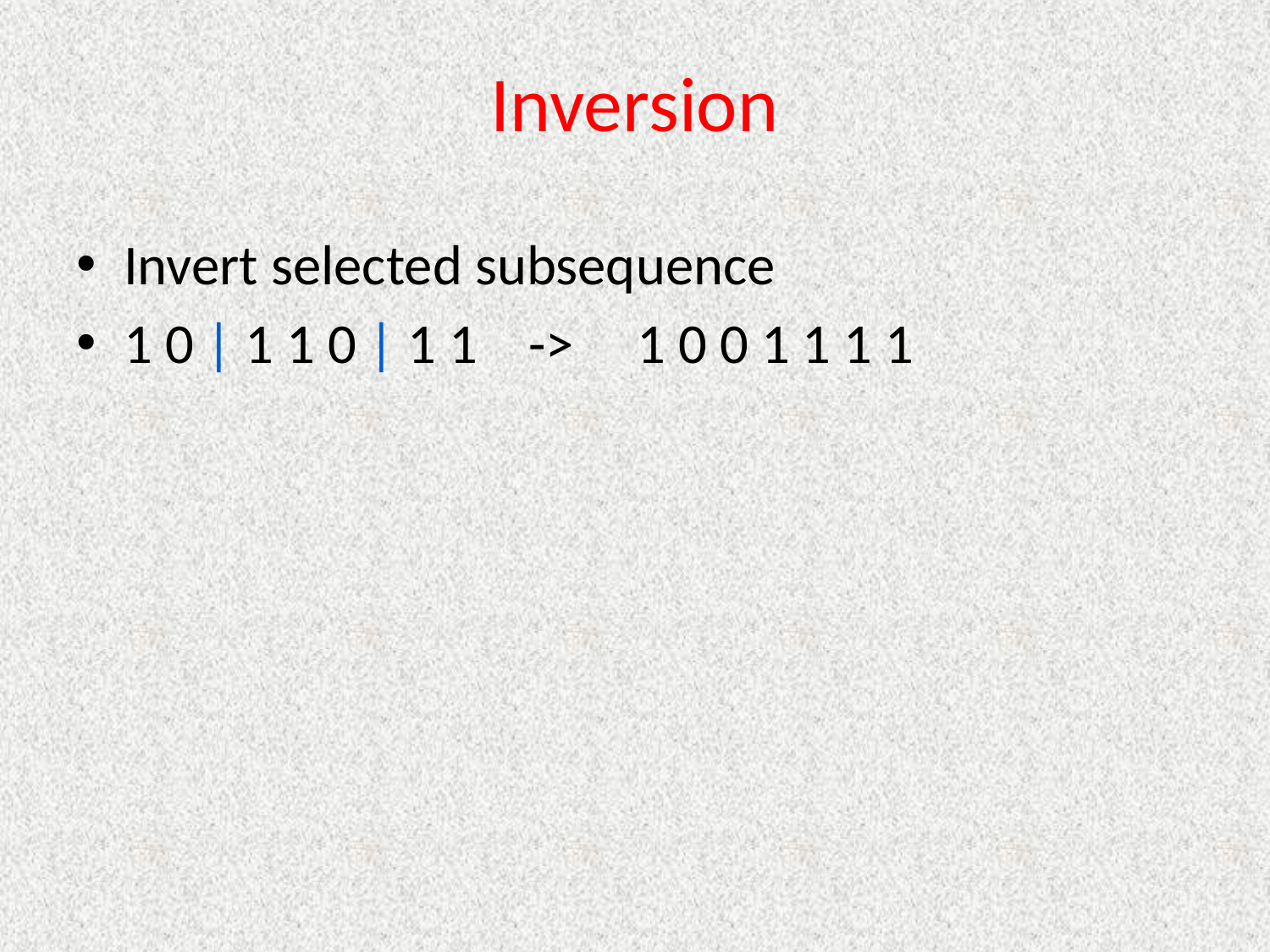

# Inversion
Invert selected subsequence
1 0 | 1 1 0 | 1 1    ->     1 0 0 1 1 1 1